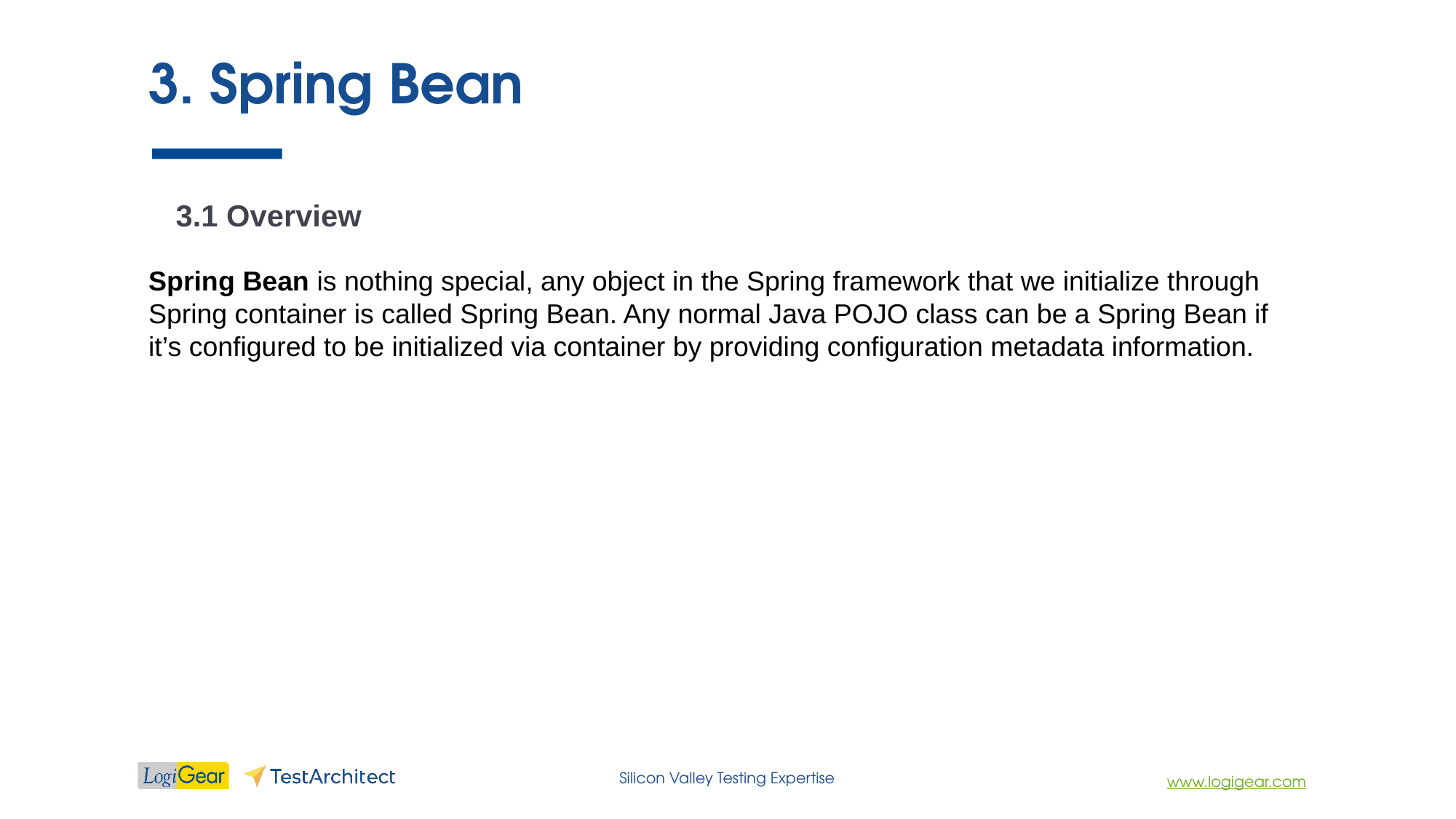

# 3. Spring Bean
3.1 Overview
Spring Bean is nothing special, any object in the Spring framework that we initialize through Spring container is called Spring Bean. Any normal Java POJO class can be a Spring Bean if it’s configured to be initialized via container by providing configuration metadata information.